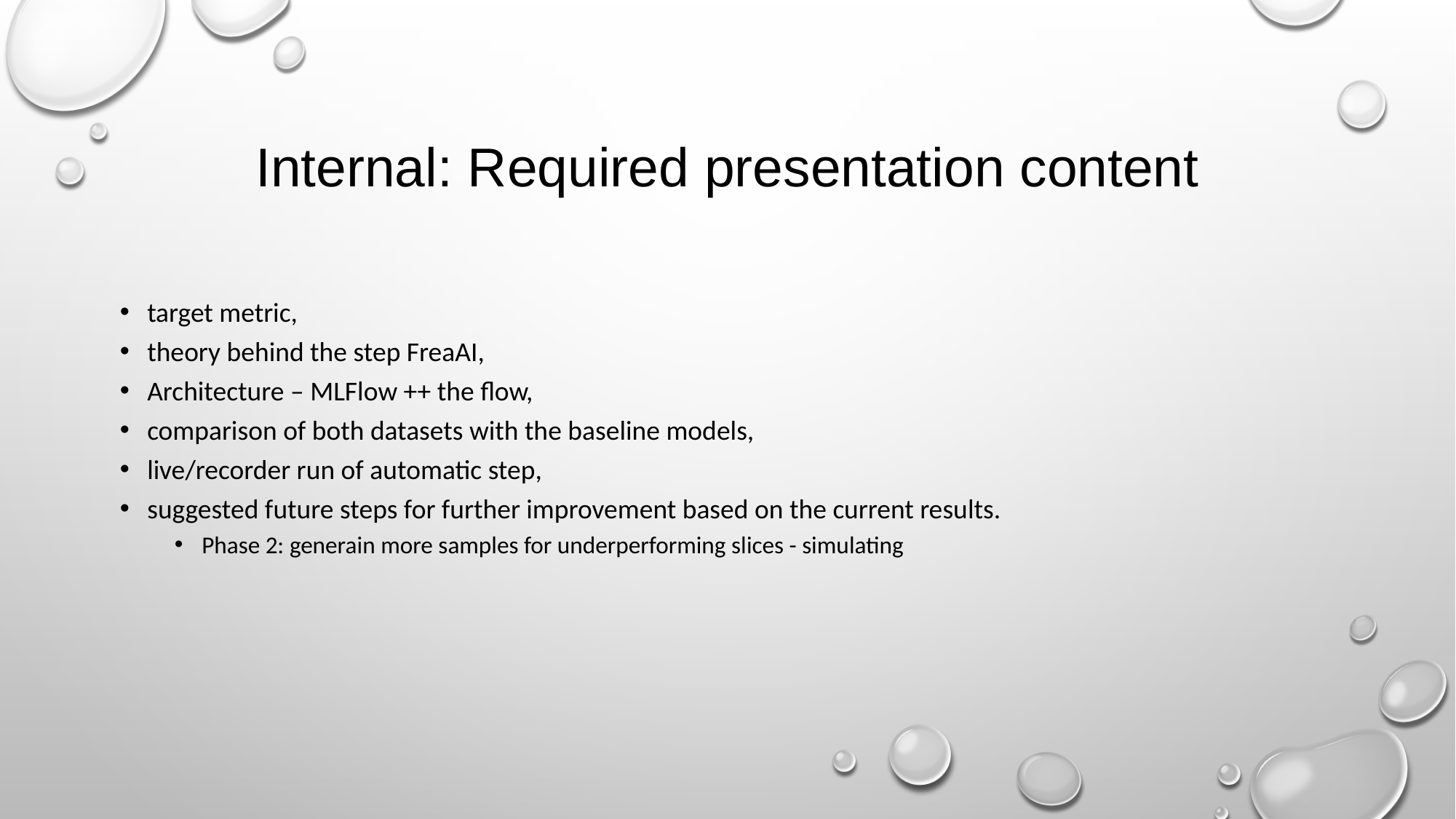

# Internal: Required presentation content
target metric,
theory behind the step FreaAI,
Architecture – MLFlow ++ the flow,
comparison of both datasets with the baseline models,
live/recorder run of automatic step,
suggested future steps for further improvement based on the current results.
Phase 2: generain more samples for underperforming slices - simulating